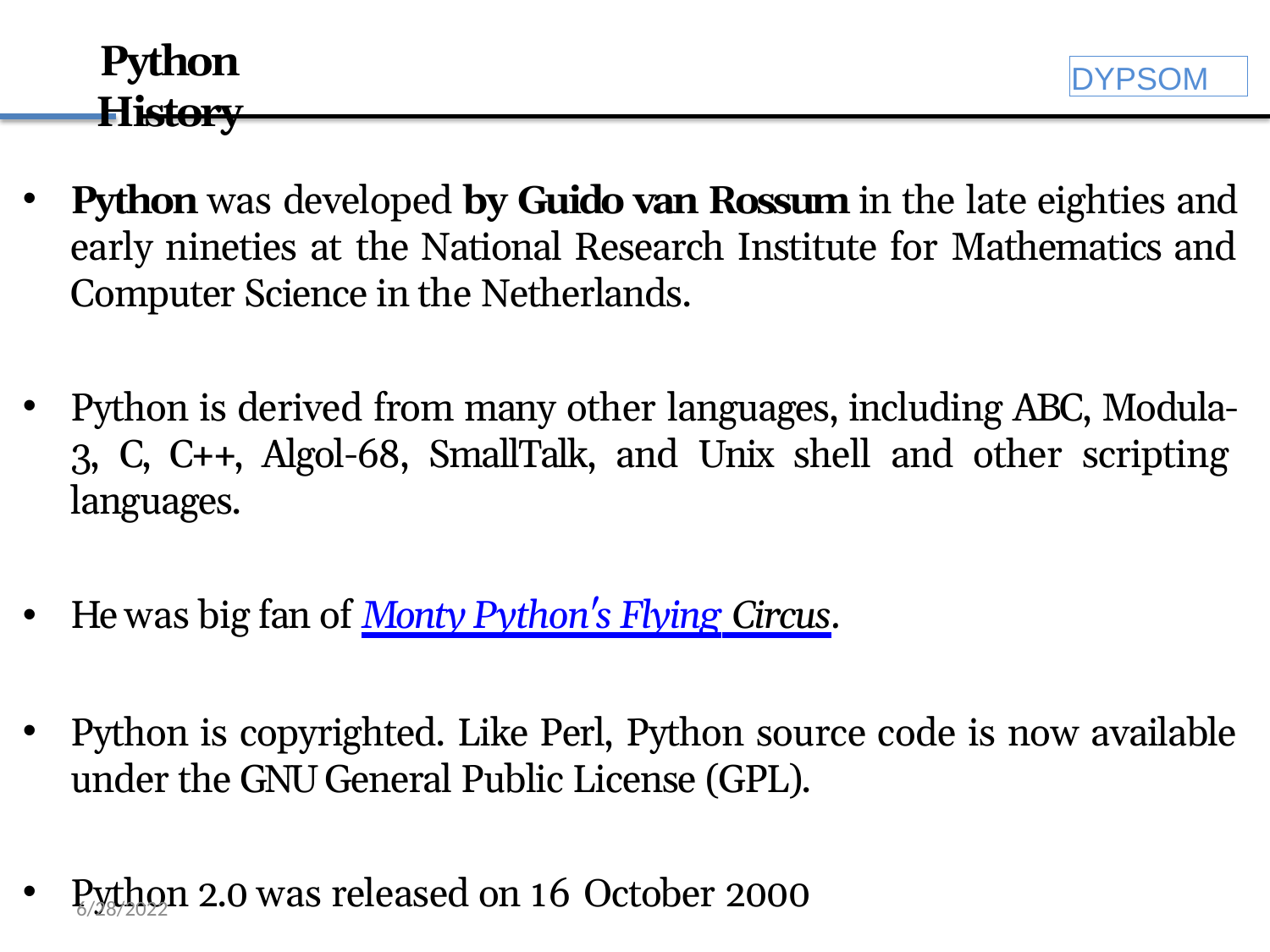

# Python History
DYPSOM

Python was developed by Guido van Rossum in the late eighties and  early nineties at the National Research Institute for Mathematics and  Computer Science in the Netherlands.

Python is derived from many other languages, including ABC, Modula-  3, C, C++, Algol-68, SmallTalk, and Unix shell and other scripting  languages.

He was big fan of Monty Python's Flying Circus.

Python is copyrighted. Like Perl, Python source code is now available  under the GNU General Public License (GPL).

Python 2.0 was released on 16 October 2000
6/28/2022
1